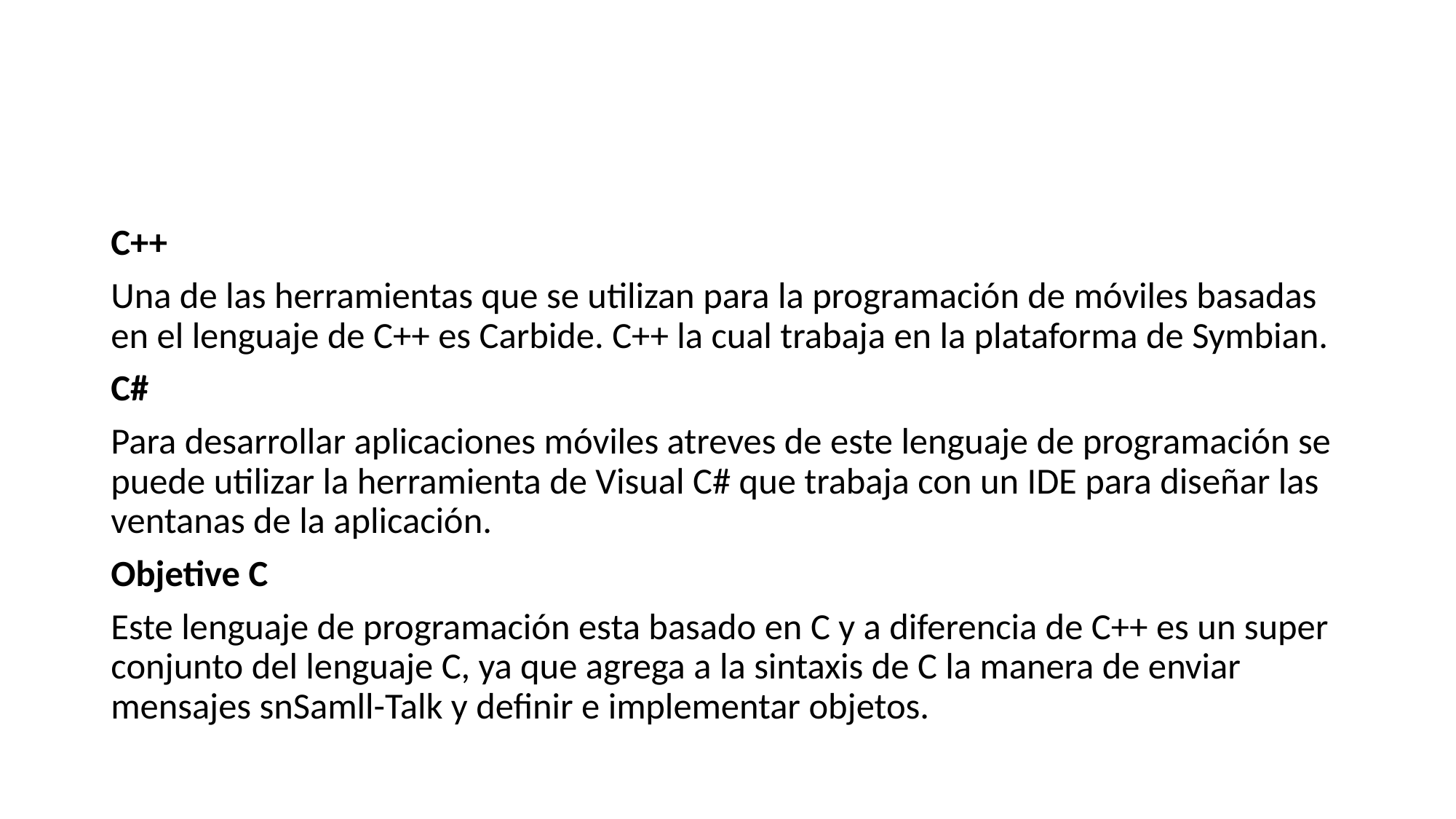

#
C++
Una de las herramientas que se utilizan para la programación de móviles basadas en el lenguaje de C++ es Carbide. C++ la cual trabaja en la plataforma de Symbian.
C#
Para desarrollar aplicaciones móviles atreves de este lenguaje de programación se puede utilizar la herramienta de Visual C# que trabaja con un IDE para diseñar las ventanas de la aplicación.
Objetive C
Este lenguaje de programación esta basado en C y a diferencia de C++ es un super conjunto del lenguaje C, ya que agrega a la sintaxis de C la manera de enviar mensajes snSamll-Talk y definir e implementar objetos.